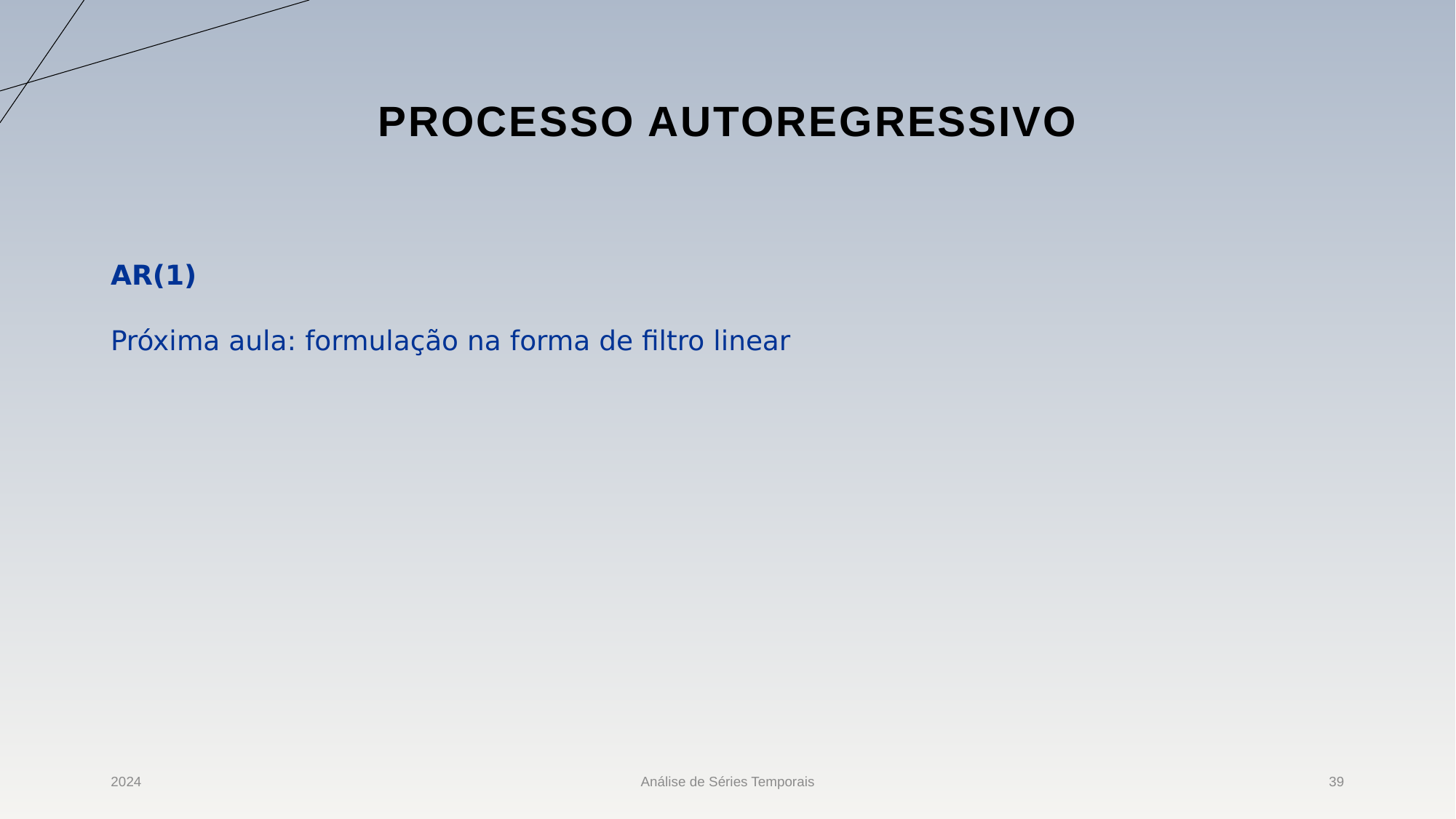

# ProCESSO AUTOREGRESSIVO
AR(1)

Próxima aula: formulação na forma de filtro linear
2024
Análise de Séries Temporais
39